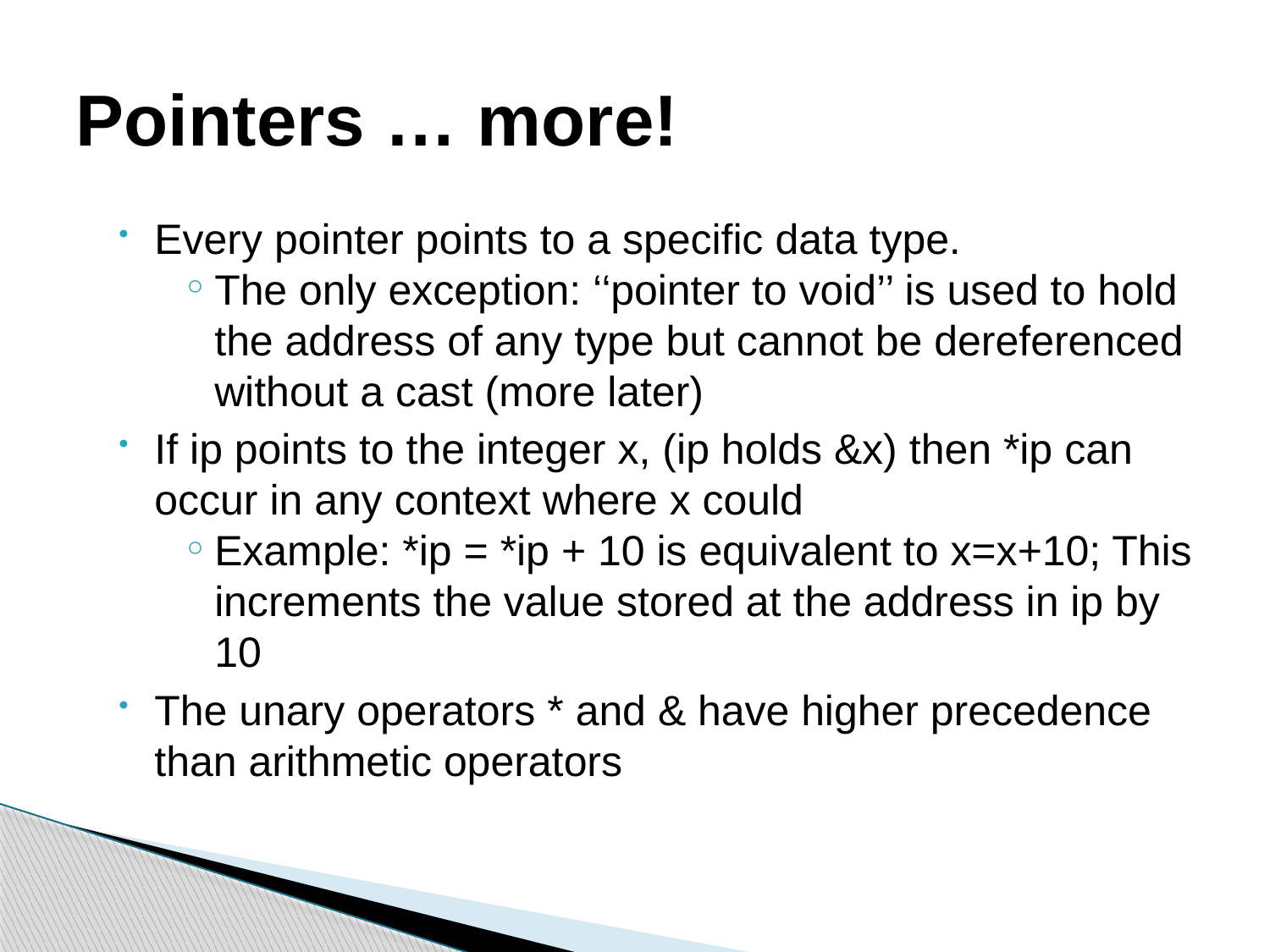

# Pointers … more!
Every pointer points to a specific data type.
The only exception: ‘‘pointer to void’’ is used to hold the address of any type but cannot be dereferenced without a cast (more later)
If ip points to the integer x, (ip holds &x) then *ip can occur in any context where x could
Example: *ip = *ip + 10 is equivalent to x=x+10; This increments the value stored at the address in ip by 10
The unary operators * and & have higher precedence than arithmetic operators
42